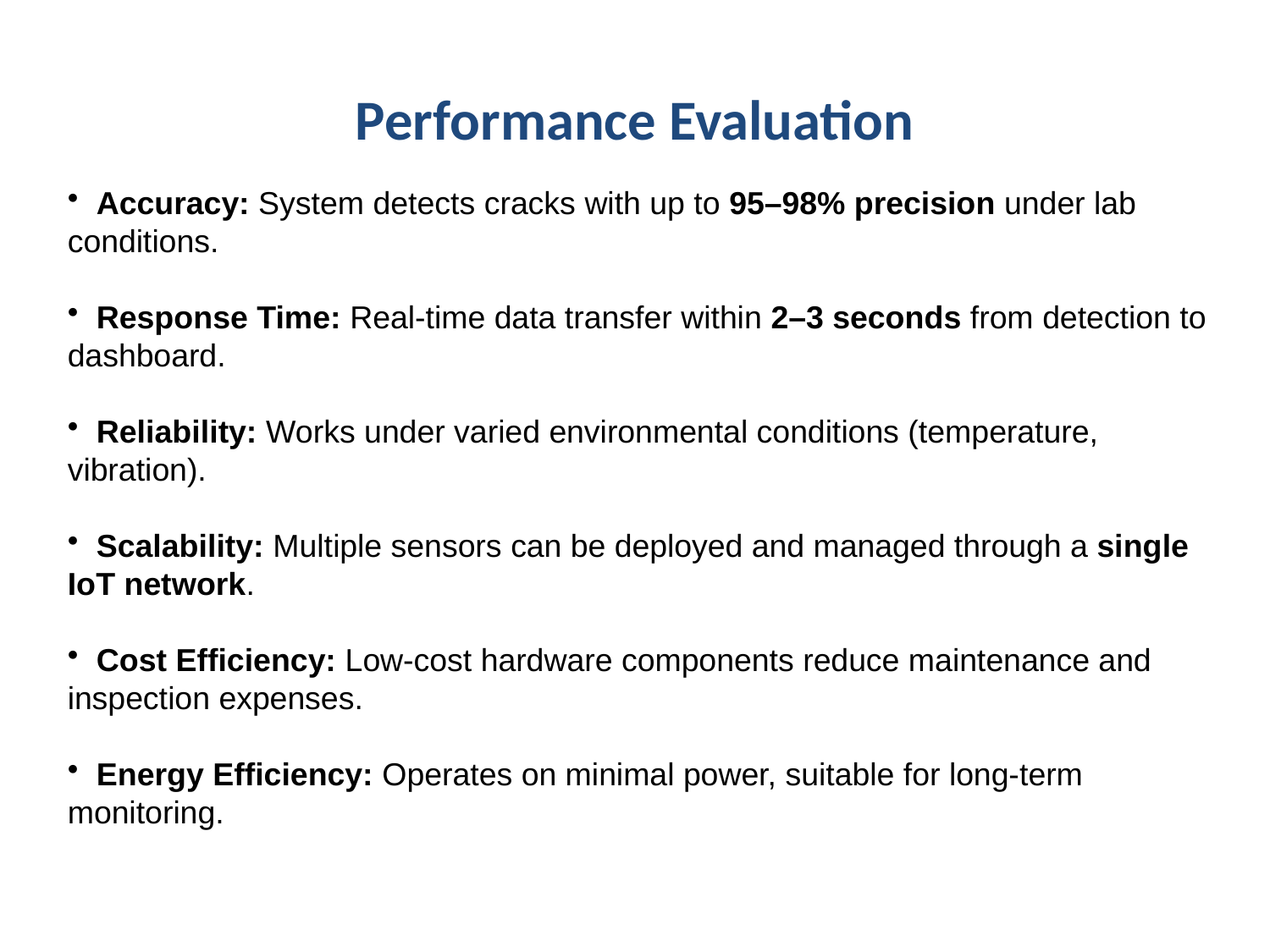

# Performance Evaluation
  Accuracy: System detects cracks with up to 95–98% precision under lab conditions.

  Response Time: Real-time data transfer within 2–3 seconds from detection to dashboard.

  Reliability: Works under varied environmental conditions (temperature, vibration).

  Scalability: Multiple sensors can be deployed and managed through a single IoT network.

  Cost Efficiency: Low-cost hardware components reduce maintenance and inspection expenses.

  Energy Efficiency: Operates on minimal power, suitable for long-term monitoring.